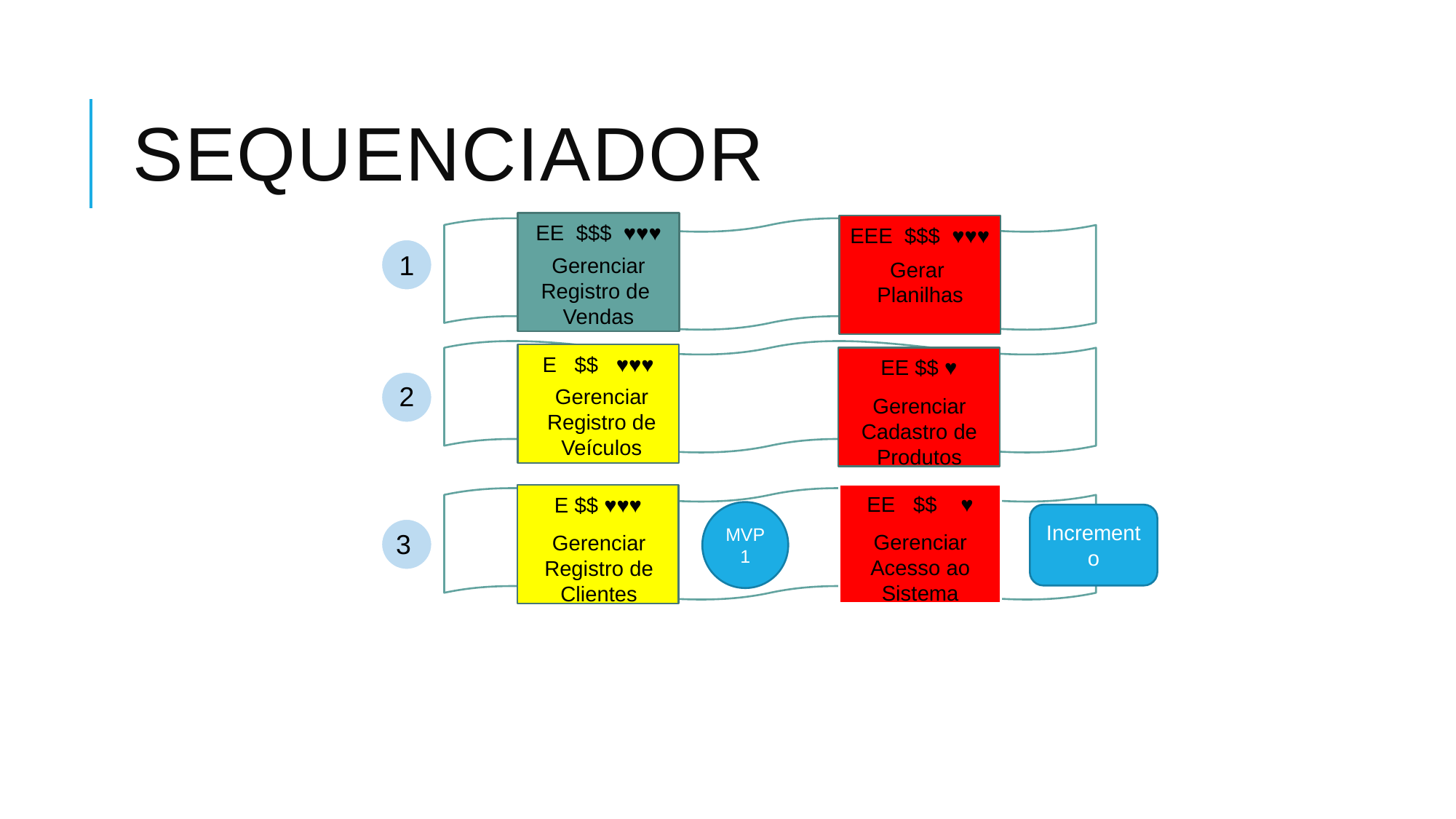

# sequenciador

EE  $$$  ♥♥♥
Gerenciar Registro de  Vendas

EEE  $$$  ♥♥♥
Gerar  Planilhas

1

E   $$   ♥♥♥
Gerenciar Registro de Veículos

EE $$ ♥
Gerenciar Cadastro de Produtos
2

EE   $$    ♥
Gerenciar Acesso ao Sistema

E $$ ♥♥♥
Gerenciar Registro de Clientes
MVP 1
Incremento
3